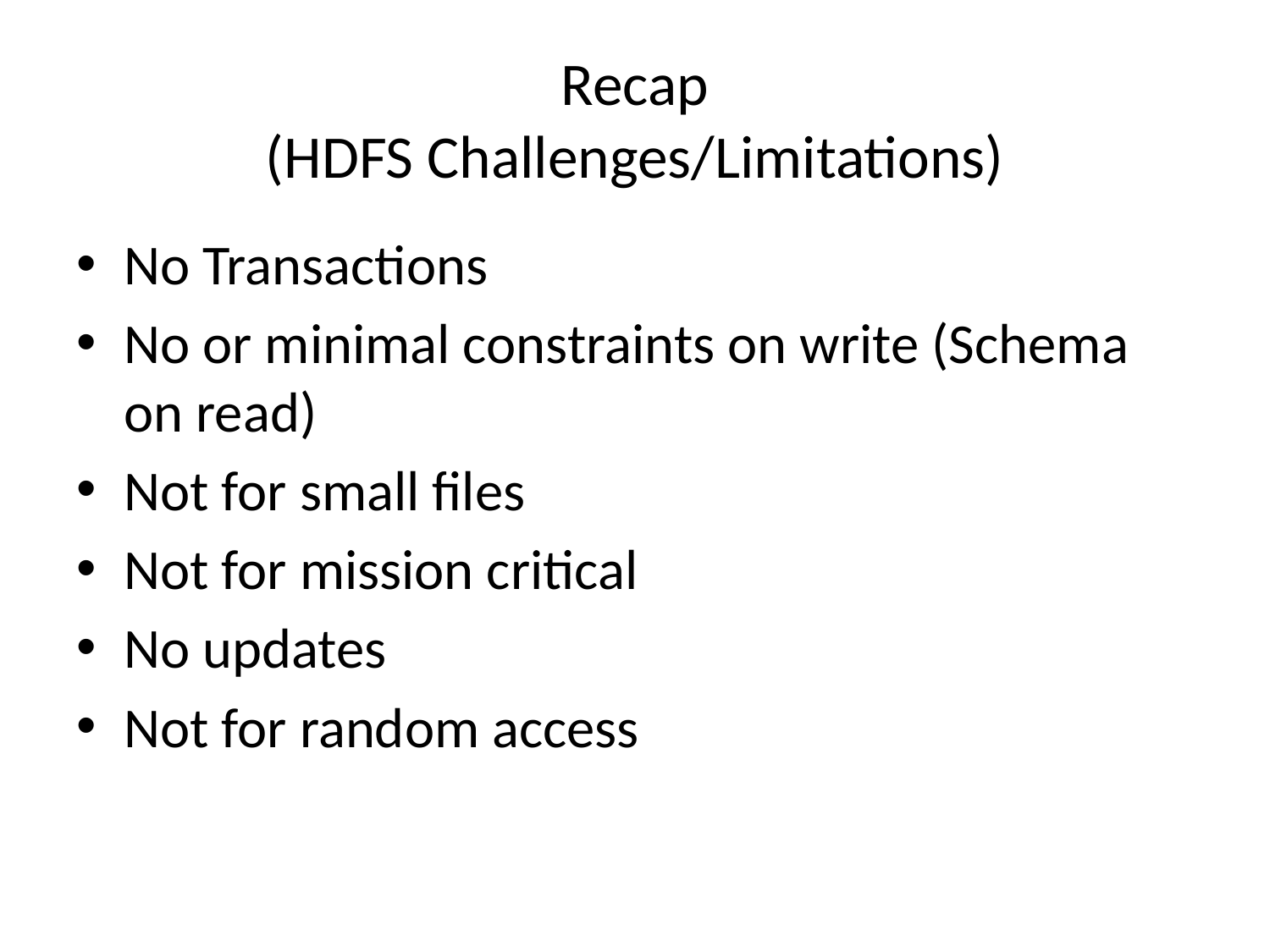

# Recap (HDFS Challenges/Limitations)
No Transactions
No or minimal constraints on write (Schema on read)
Not for small files
Not for mission critical
No updates
Not for random access